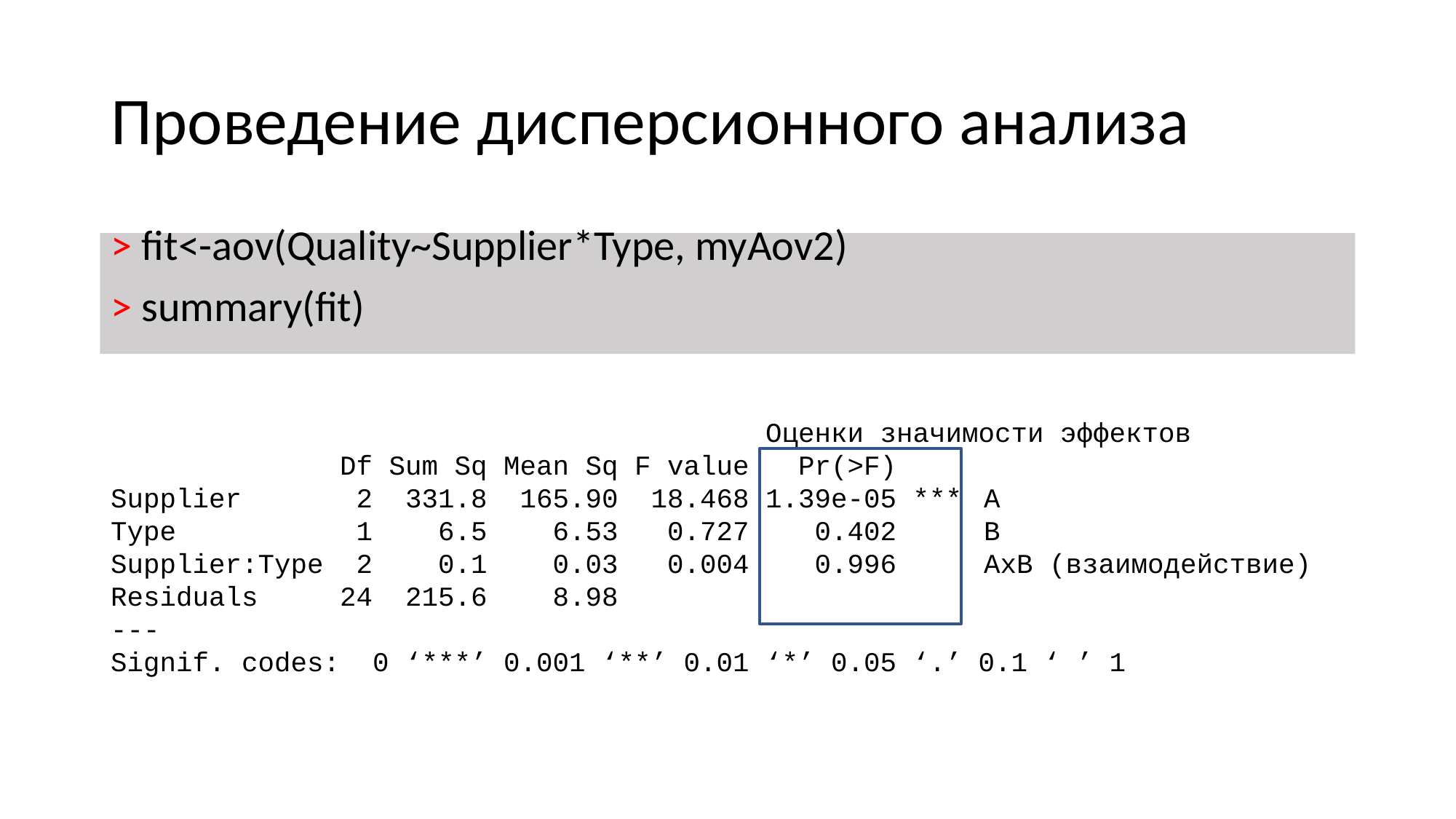

# Проведение дисперсионного анализа
> fit<-aov(Quality~Supplier*Type, myAov2)
> summary(fit)

						Оценки значимости эффектов
              Df Sum Sq Mean Sq F value   Pr(>F)
Supplier       2  331.8  165.90  18.468 1.39e-05 ***	А
Type           1    6.5    6.53   0.727    0.402    	В
Supplier:Type  2    0.1    0.03   0.004    0.996    	АхВ (взаимодействие)
Residuals     24  215.6    8.98
---
Signif. codes:  0 ‘***’ 0.001 ‘**’ 0.01 ‘*’ 0.05 ‘.’ 0.1 ‘ ’ 1